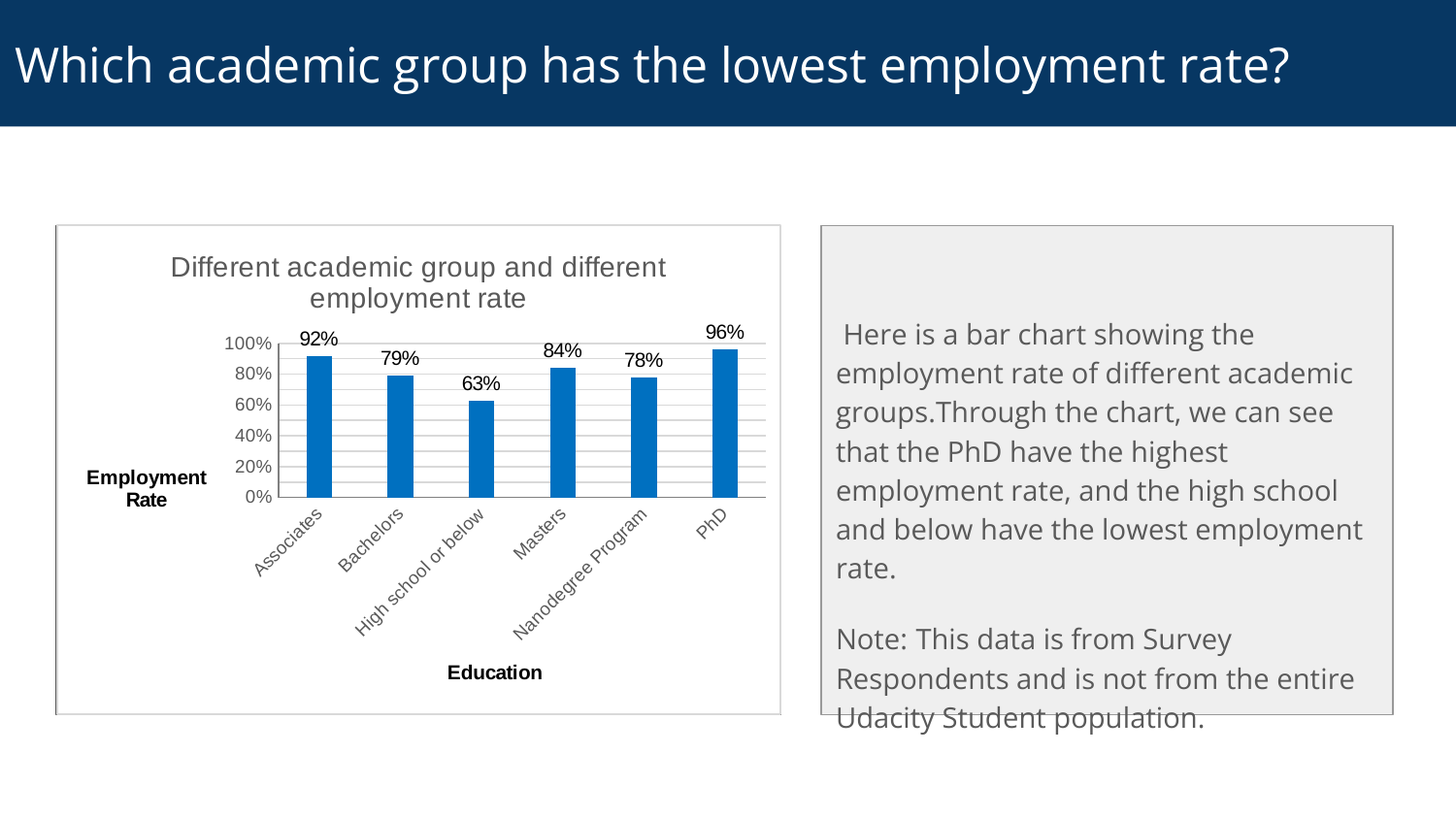

# Which academic group has the lowest employment rate?

### Chart: Different academic group and different employment rate

| Category |  |
|---|---|
| Associates | 0.9166666666666666 |
| Bachelors | 0.7879858657243817 |
| High school or below | 0.625 |
| Masters | 0.8417721518987342 |
| Nanodegree Program | 0.7777777777777778 |
| PhD | 0.958904109589041 |

 Here is a bar chart showing the employment rate of different academic groups.Through the chart, we can see that the PhD have the highest employment rate, and the high school and below have the lowest employment rate.
Note: This data is from Survey Respondents and is not from the entire Udacity Student population.